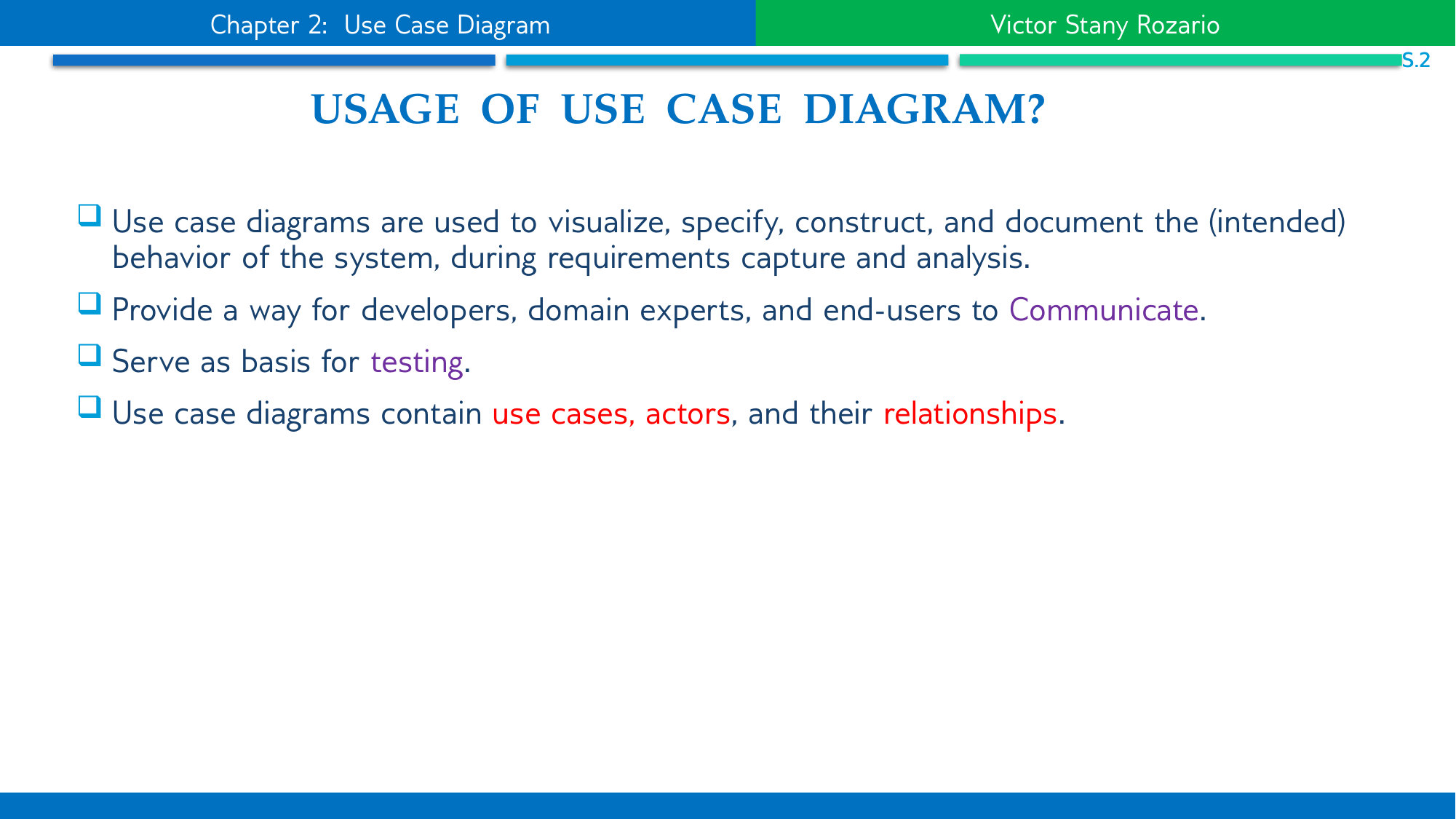

Chapter 2:  Use Case Diagram
Victor Stany Rozario
 S.2

Usage  of  Use  case  diagram?
Use case diagrams are used to visualize, specify, construct, and document the (intended) behavior of the system, during requirements capture and analysis.
Provide a way for developers, domain experts, and end-users to Communicate.
Serve as basis for testing.
Use case diagrams contain use cases, actors, and their relationships.